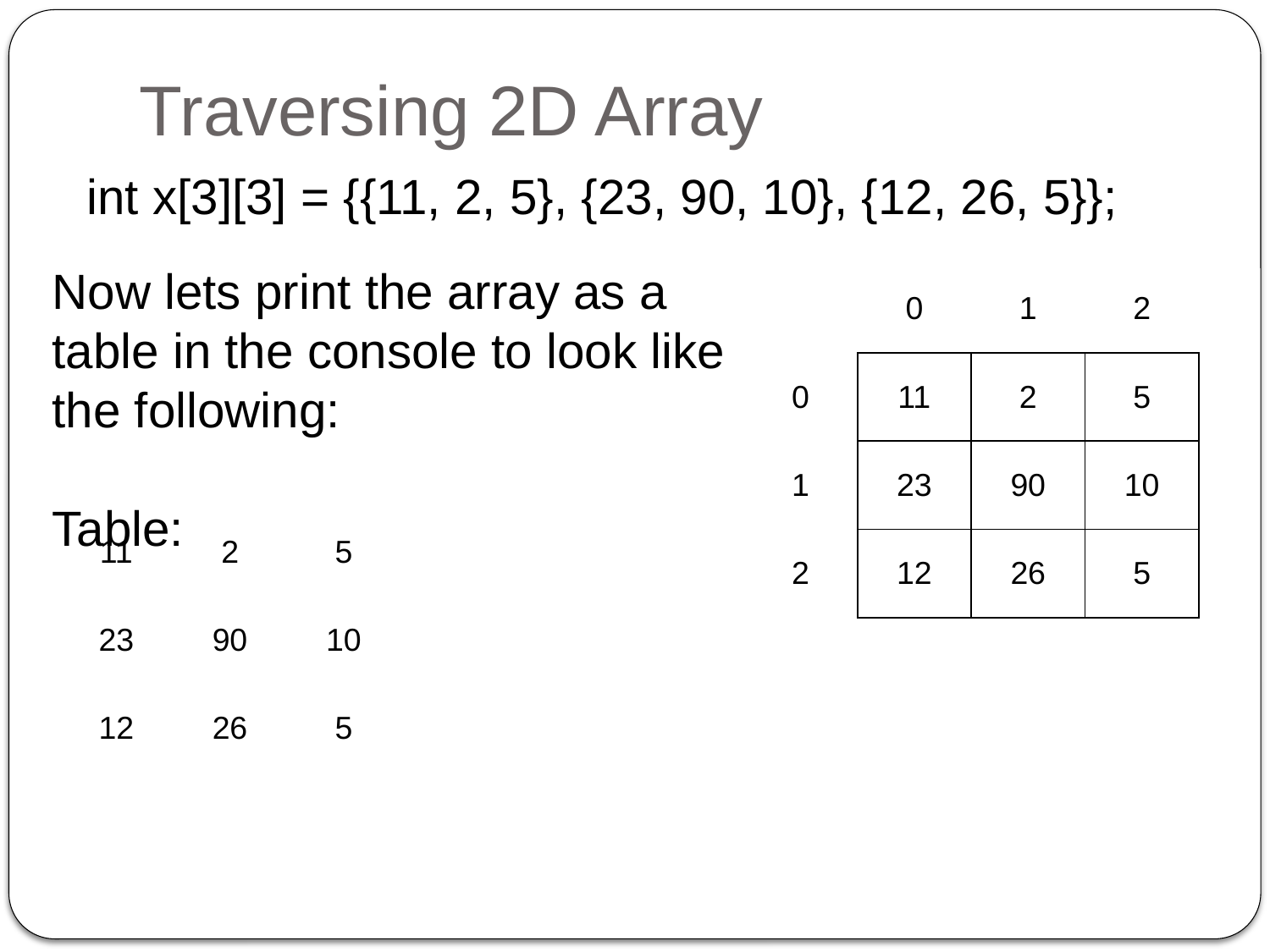

# Traversing 2D Array
int x[3][3] = {{11, 2, 5}, {23, 90, 10}, {12, 26, 5}};
Now lets print the array as a table in the console to look like the following:

Table:

|  | 0 | 1 | 2 |
| --- | --- | --- | --- |
| 0 | 11 | 2 | 5 |
| 1 | 23 | 90 | 10 |
| 2 | 12 | 26 | 5 |
| 11 | 2 | 5 |
| --- | --- | --- |
| 23 | 90 | 10 |
| 12 | 26 | 5 |